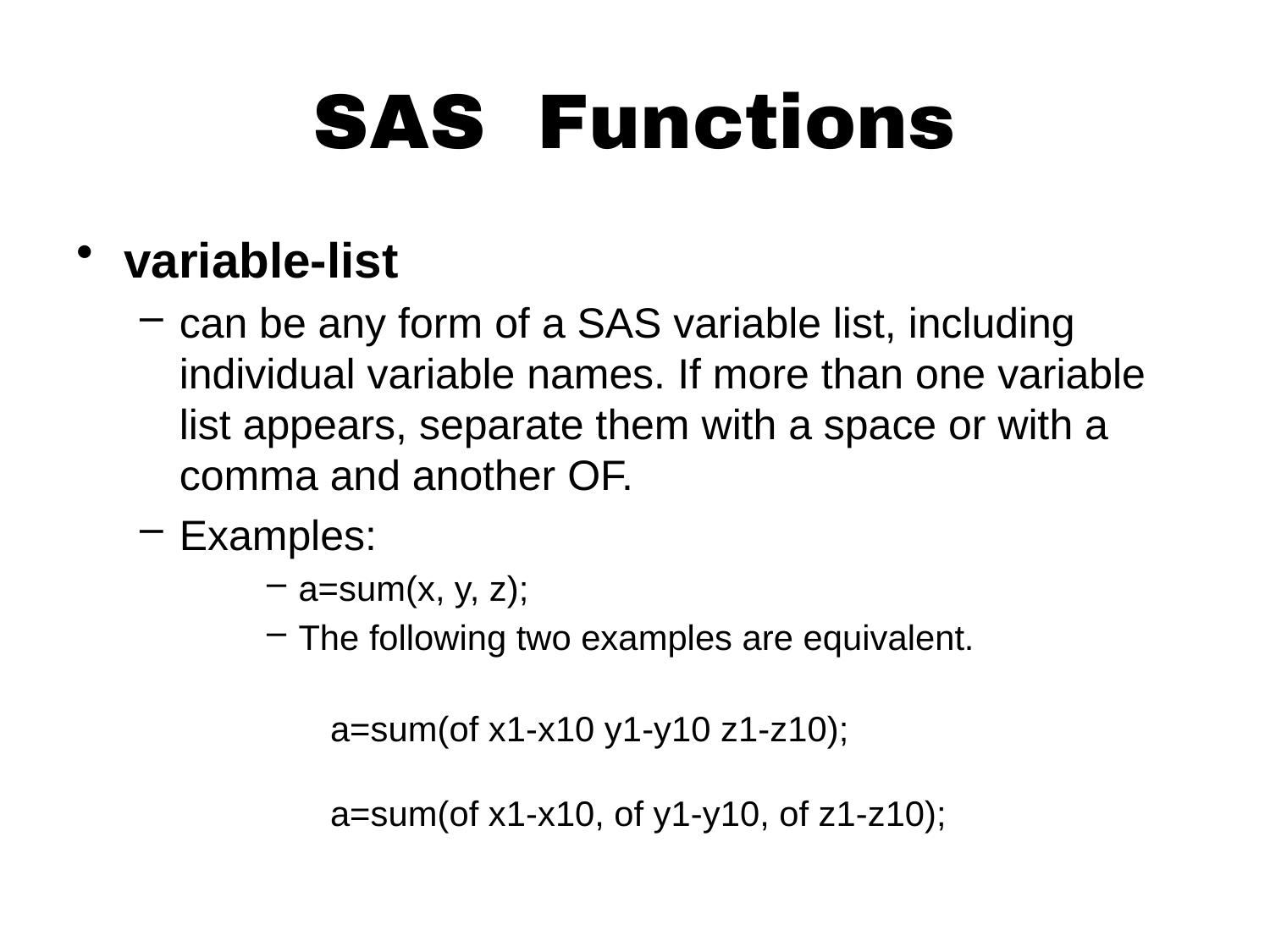

# SAS  Functions
variable-list
can be any form of a SAS variable list, including individual variable names. If more than one variable list appears, separate them with a space or with a comma and another OF.
Examples:
a=sum(x, y, z);
The following two examples are equivalent.
a=sum(of x1-x10 y1-y10 z1-z10);
a=sum(of x1-x10, of y1-y10, of z1-z10);